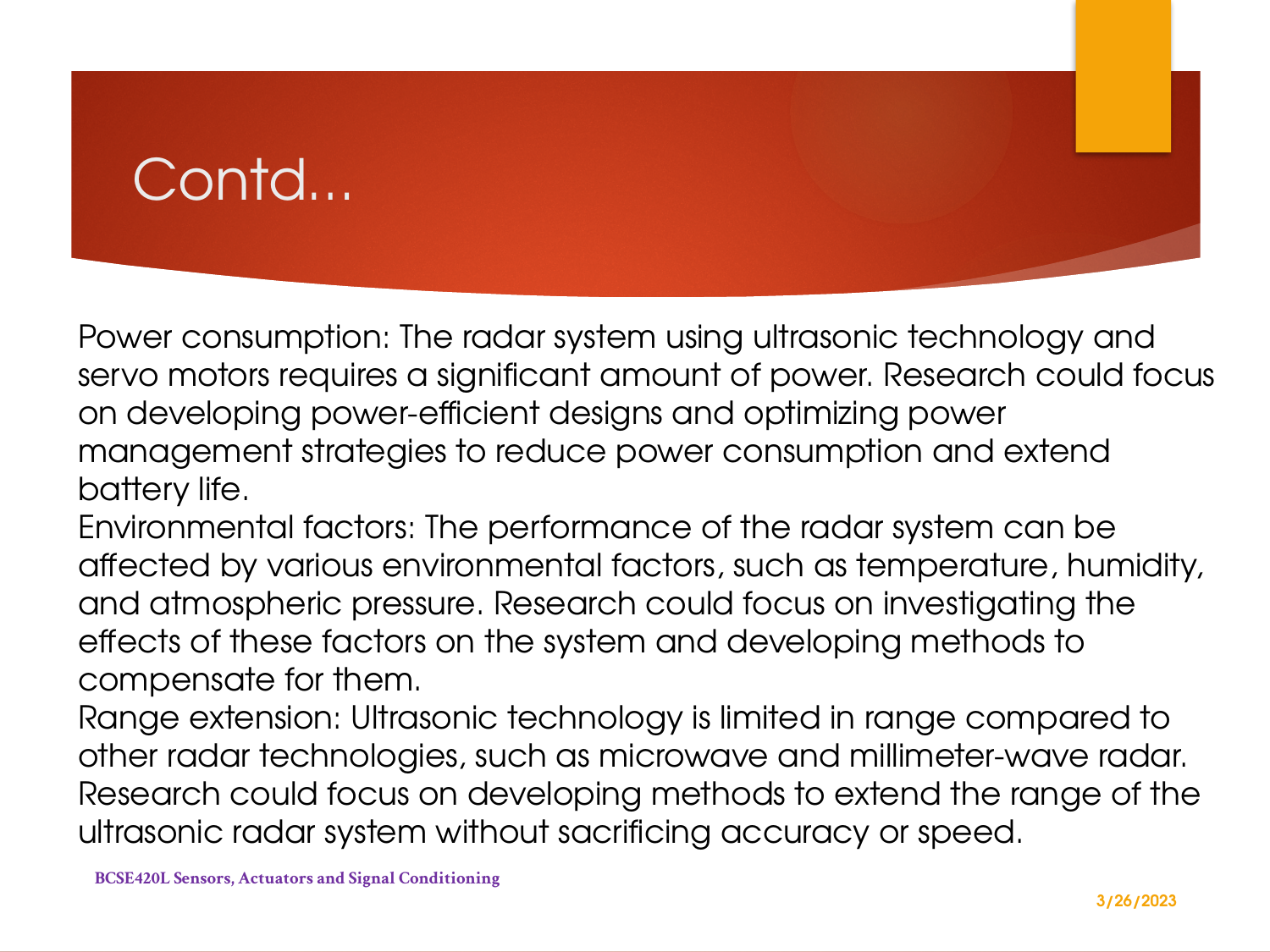

# Contd…
Power consumption: The radar system using ultrasonic technology and servo motors requires a significant amount of power. Research could focus on developing power-efficient designs and optimizing power management strategies to reduce power consumption and extend battery life.
Environmental factors: The performance of the radar system can be affected by various environmental factors, such as temperature, humidity, and atmospheric pressure. Research could focus on investigating the effects of these factors on the system and developing methods to compensate for them.
Range extension: Ultrasonic technology is limited in range compared to other radar technologies, such as microwave and millimeter-wave radar. Research could focus on developing methods to extend the range of the ultrasonic radar system without sacrificing accuracy or speed.

BCSE420L Sensors, Actuators and Signal Conditioning

3/26/2023